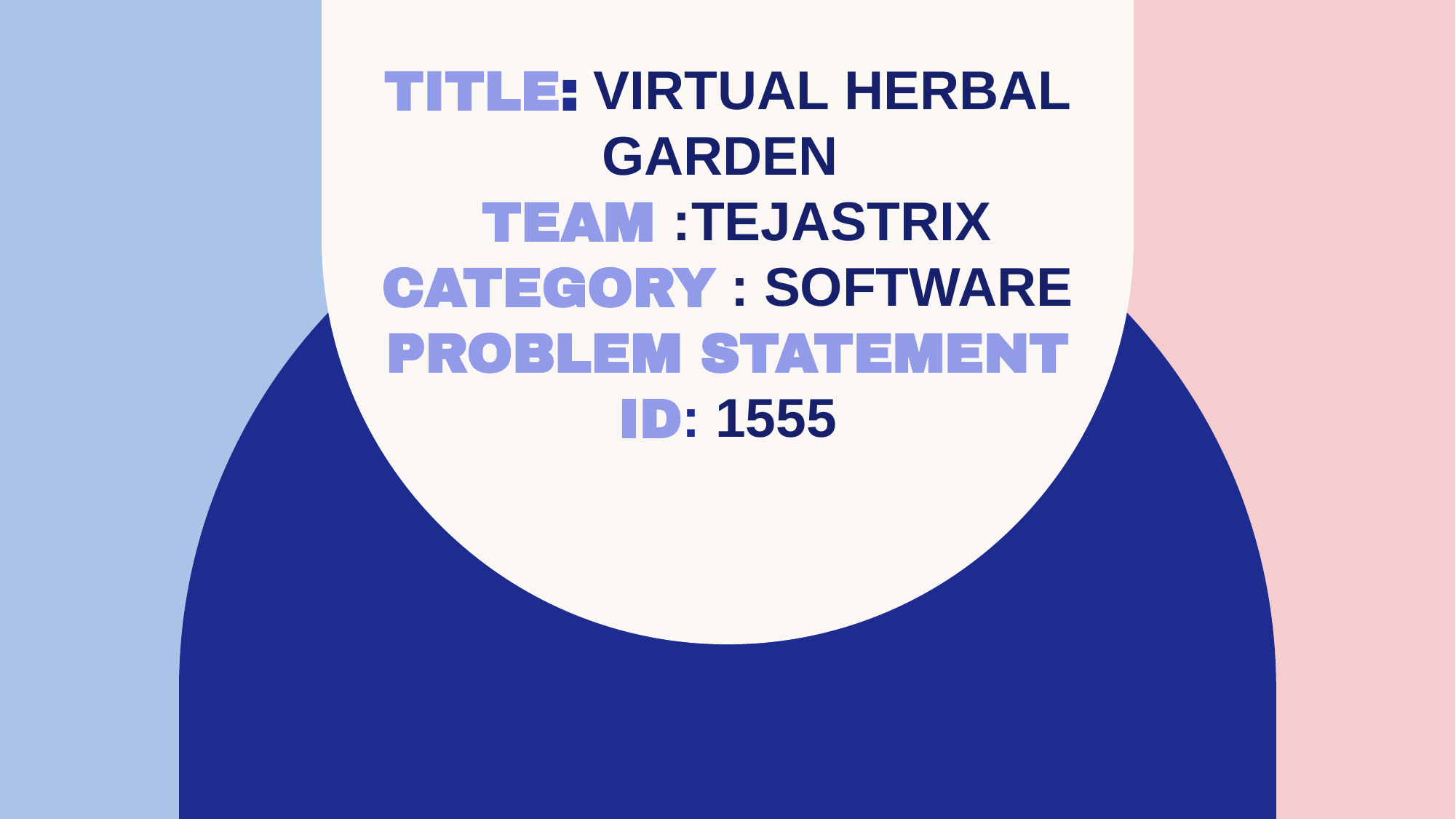

# Title: Virtual Herbal Garden team :tejastrix category : software Problem Statement ID: 1555